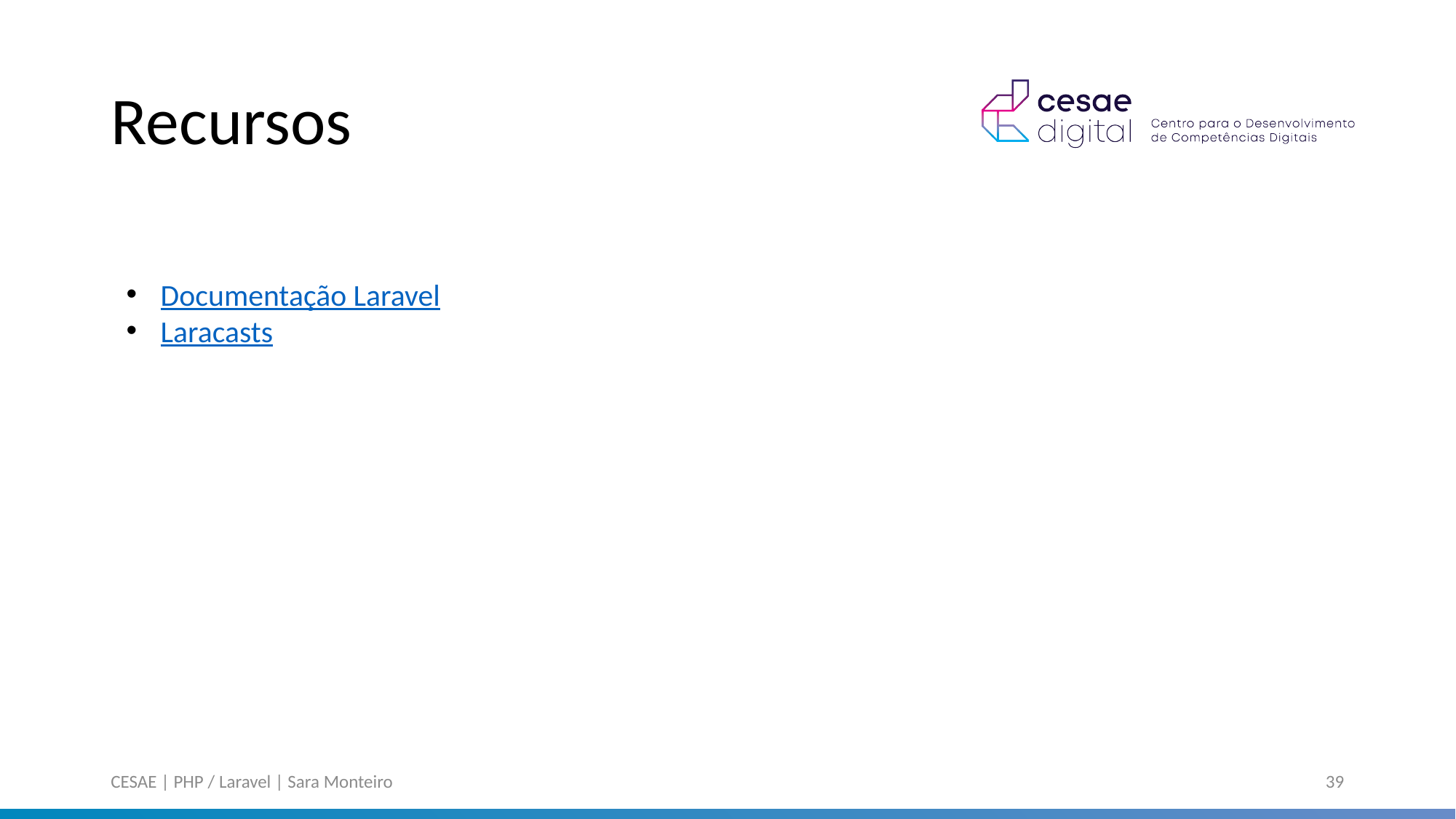

# Recursos
Documentação Laravel
Laracasts

CESAE | PHP / Laravel | Sara Monteiro
39